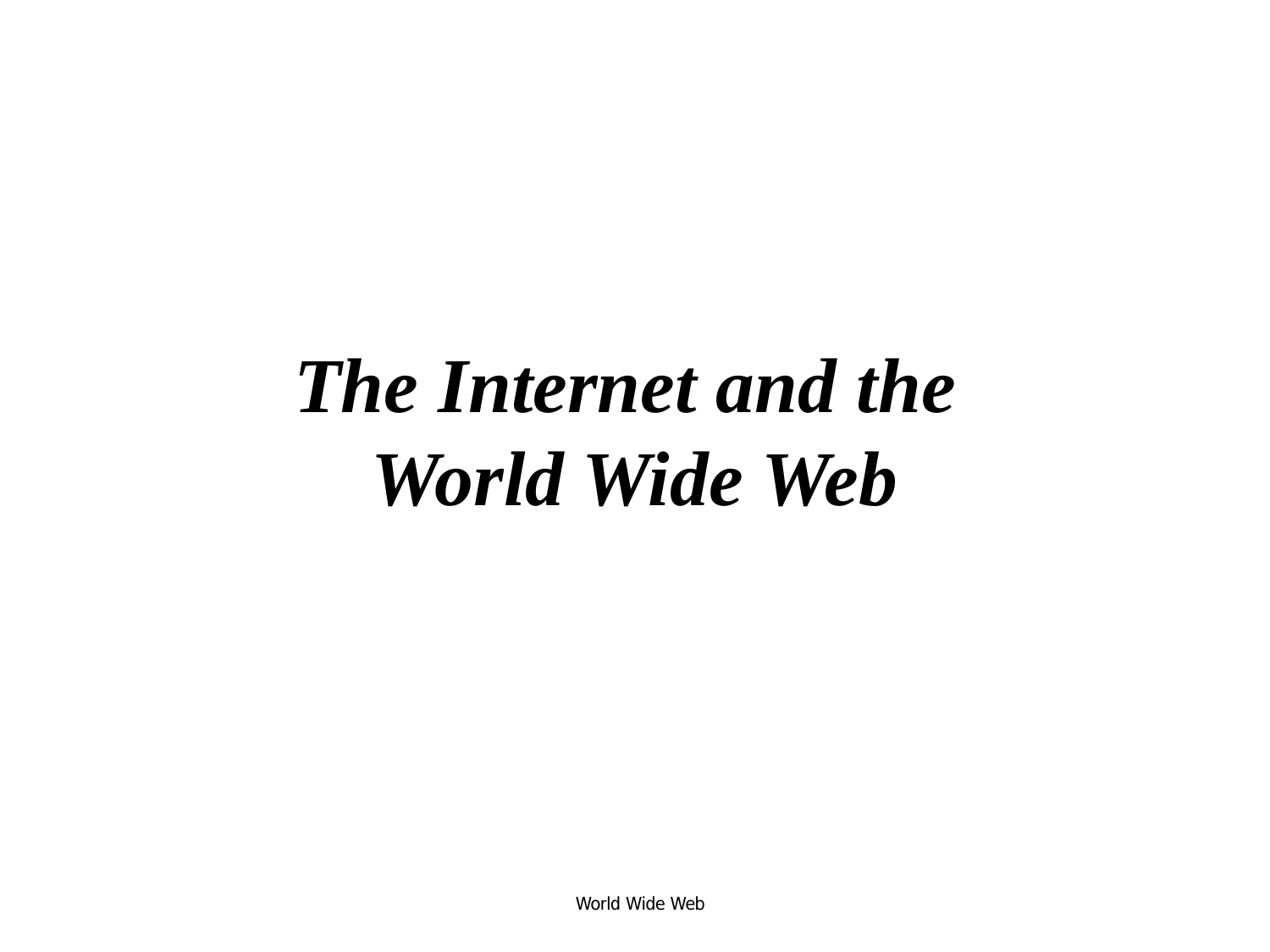

# The Internet and the World Wide Web
World Wide Web